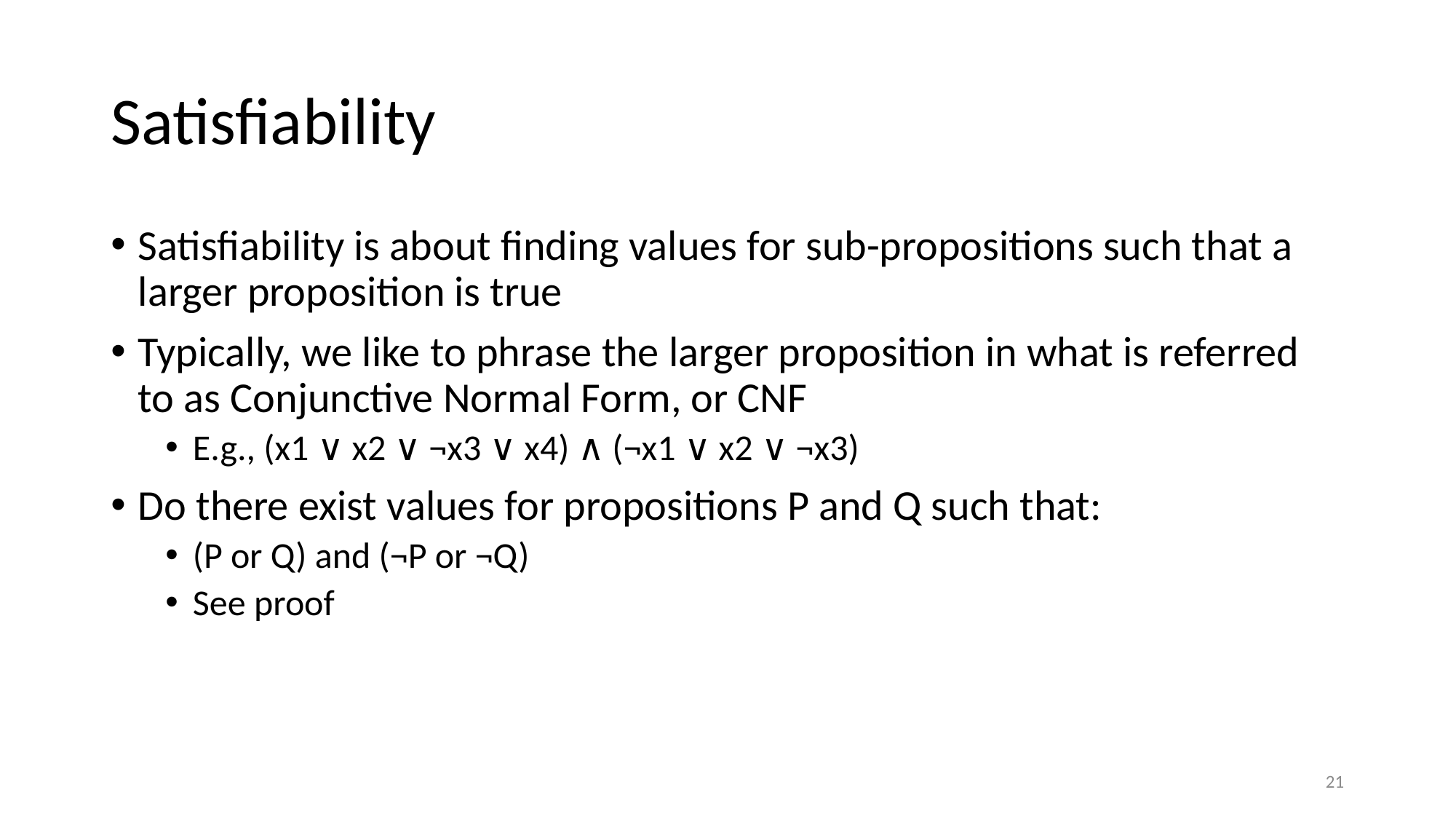

# Satisfiability
Satisfiability is about finding values for sub-propositions such that a larger proposition is true
Typically, we like to phrase the larger proposition in what is referred to as Conjunctive Normal Form, or CNF
E.g., (x1 ∨ x2 ∨ ¬x3 ∨ x4) ∧ (¬x1 ∨ x2 ∨ ¬x3)
Do there exist values for propositions P and Q such that:
(P or Q) and (¬P or ¬Q)
See proof
21